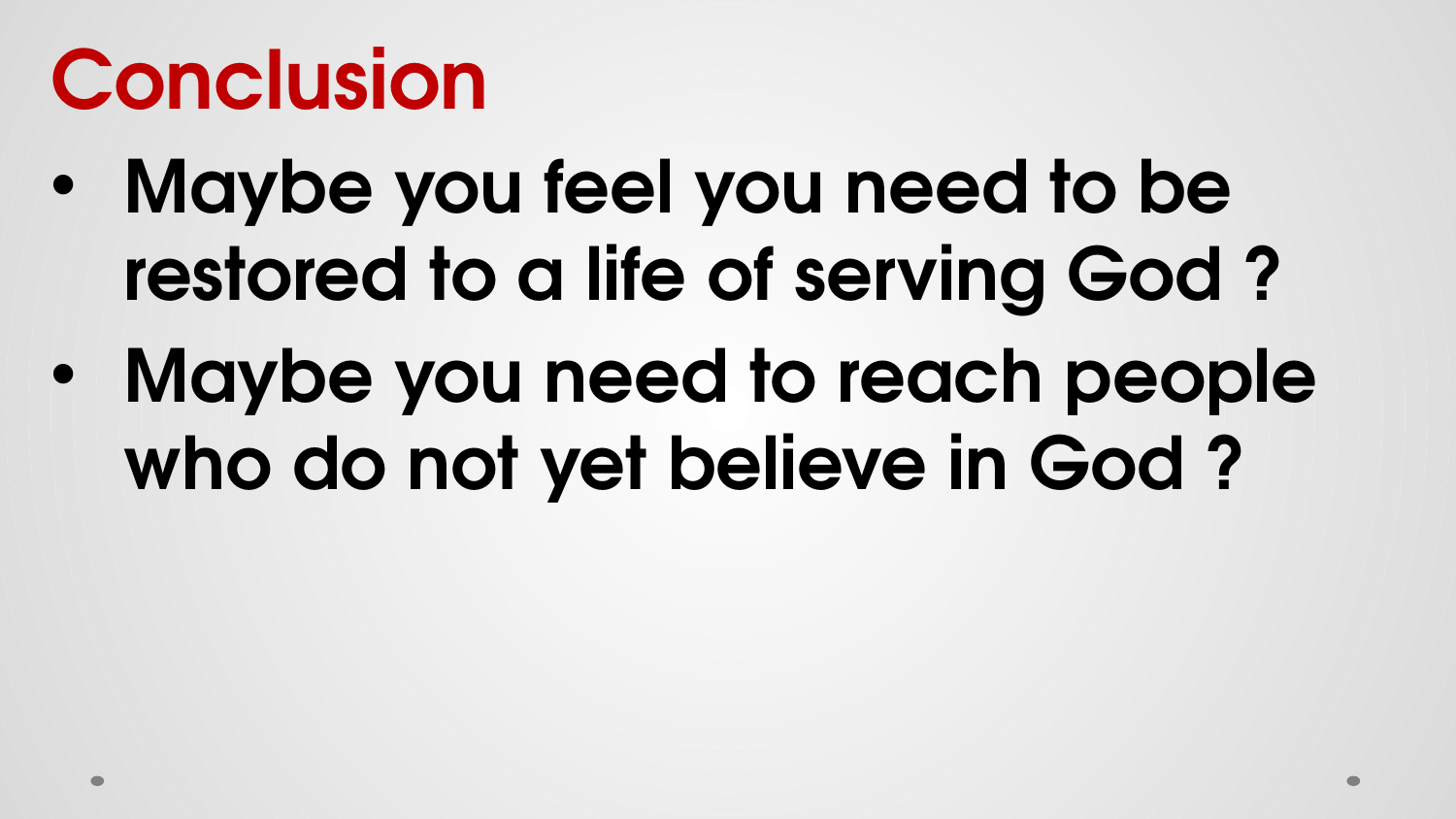

Conclusion
Maybe you feel you need to be restored to a life of serving God ?
Maybe you need to reach people who do not yet believe in God ?